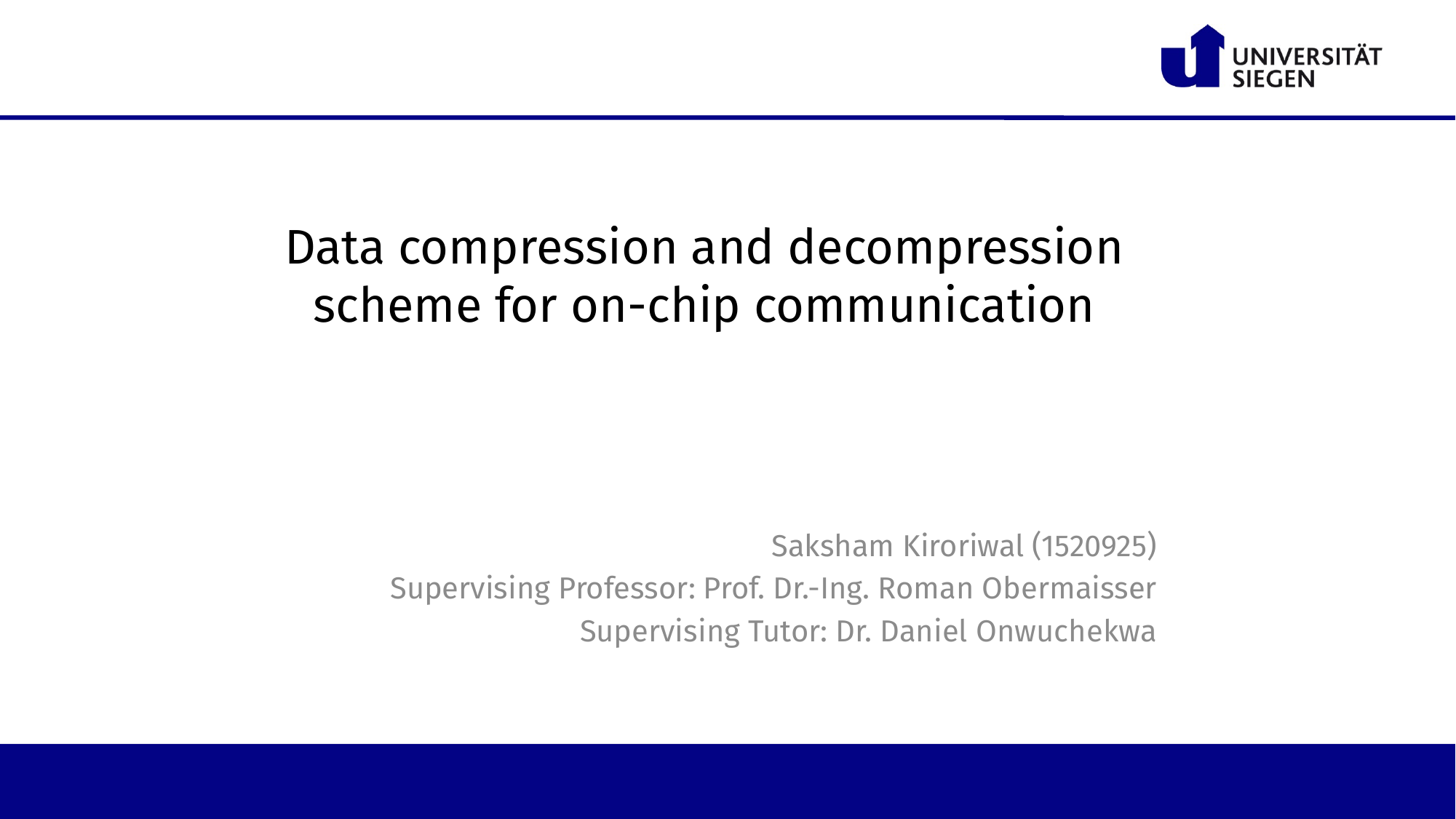

# Data compression and decompression scheme for on-chip communication
Saksham Kiroriwal (1520925)
Supervising Professor: Prof. Dr.-Ing. Roman Obermaisser
Supervising Tutor: Dr. Daniel Onwuchekwa